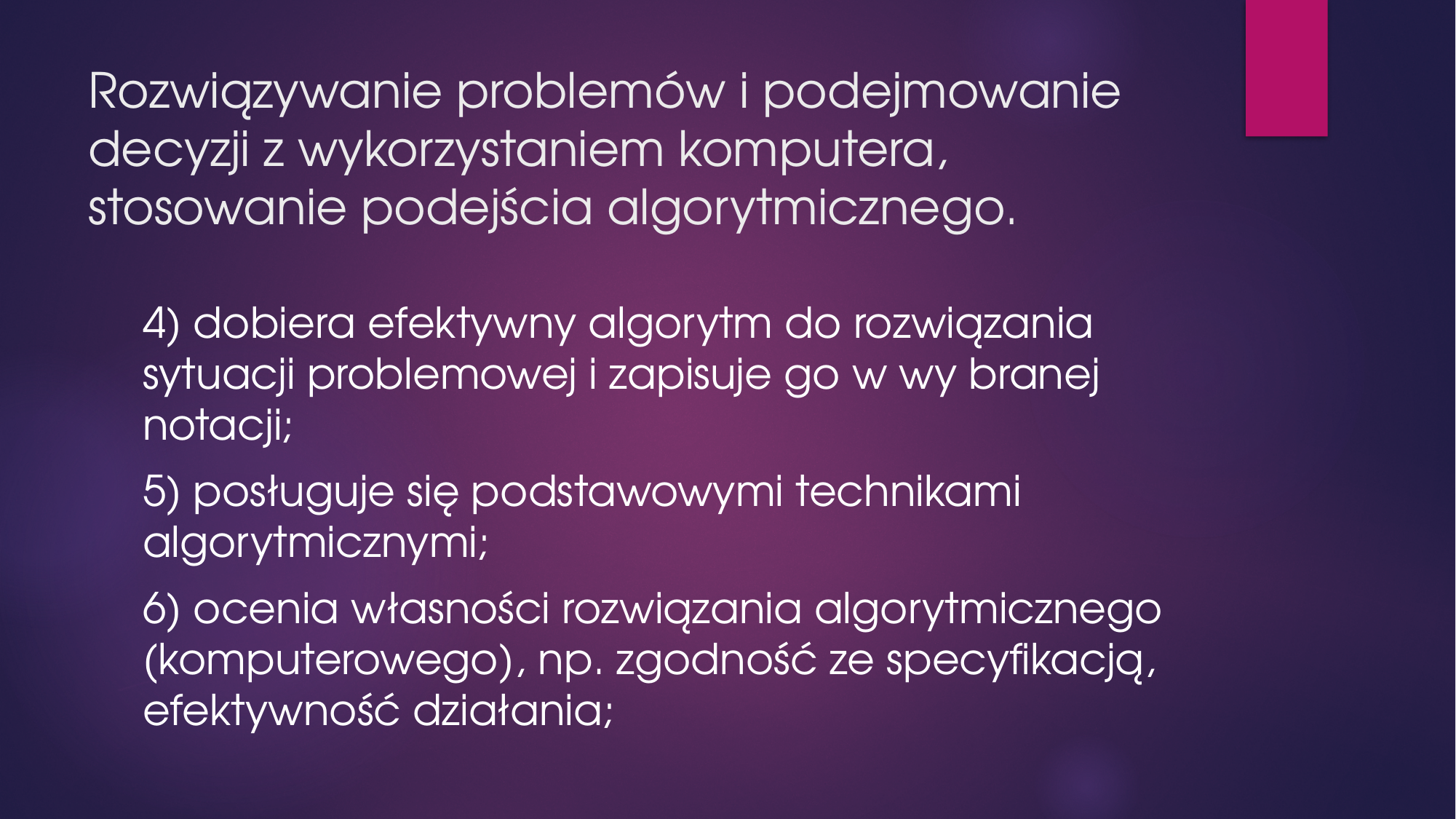

# Rozwiązywanie problemów i podejmowanie decyzji z wykorzystaniem komputera, stosowanie podejścia algorytmicznego.
4) dobiera efektywny algorytm do rozwiązania sytuacji problemowej i zapisuje go w wy branej notacji;
5) posługuje się podstawowymi technikami algorytmicznymi;
6) ocenia własności rozwiązania algorytmicznego (komputerowego), np. zgodność ze specyfikacją, efektywność działania;